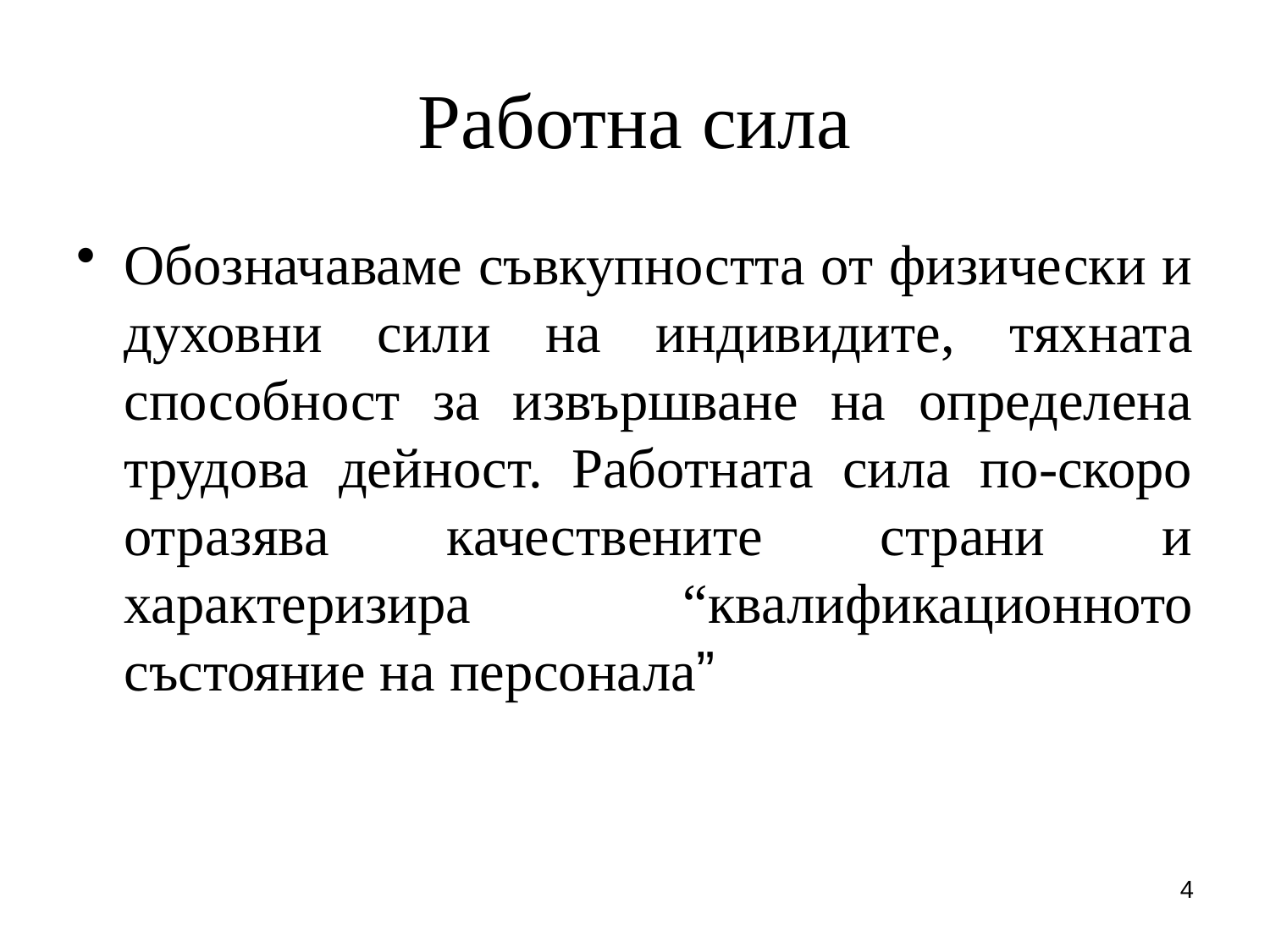

# Работна сила
Обозначаваме съвкупността от физически и духовни сили на индивидите, тяхната способност за извършване на определена трудова дейност. Работната сила по-скоро отразява качествените страни и характеризира “квалификационното състояние на персонала”
4